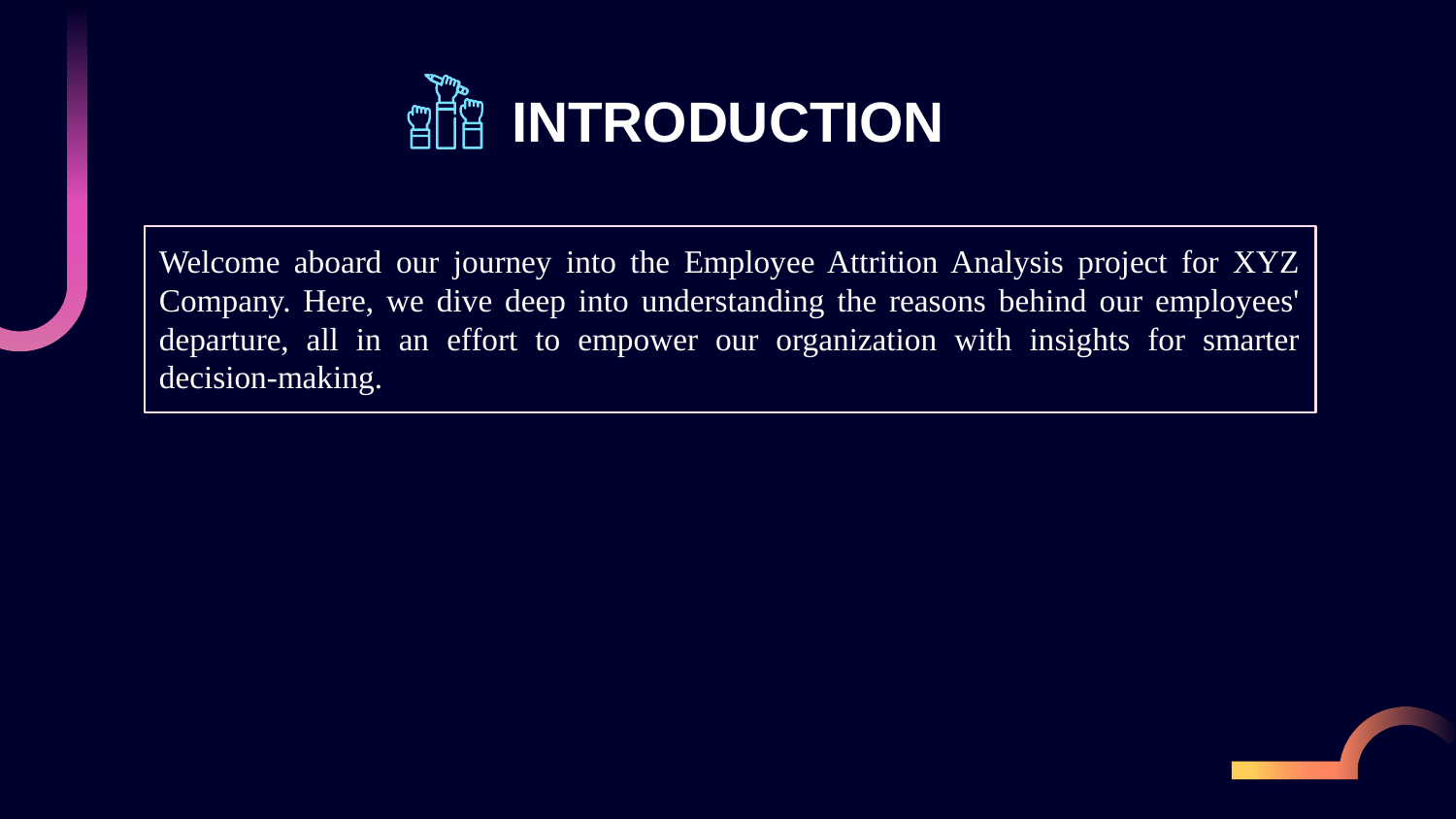

# INTRODUCTION

Welcome aboard our journey into the Employee Attrition Analysis project for XYZ Company. Here, we dive deep into understanding the reasons behind our employees' departure, all in an effort to empower our organization with insights for smarter decision-making.